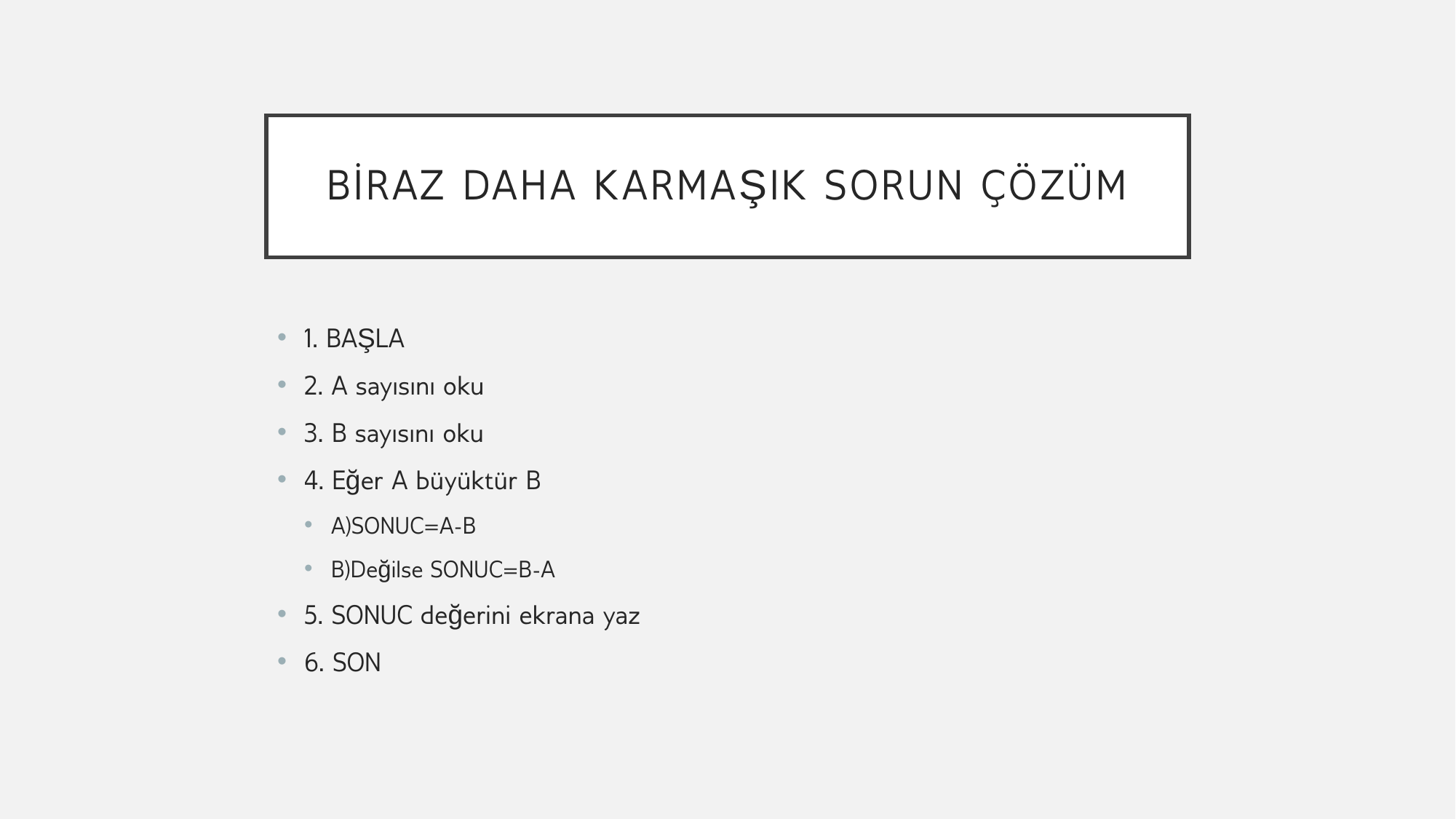

# Biraz daha Karmaşık sorun çözüm
1. BAŞLA
2. A sayısını oku
3. B sayısını oku
4. Eğer A büyüktür B
A)SONUC=A-B
B)Değilse SONUC=B-A
5. SONUC değerini ekrana yaz
6. SON